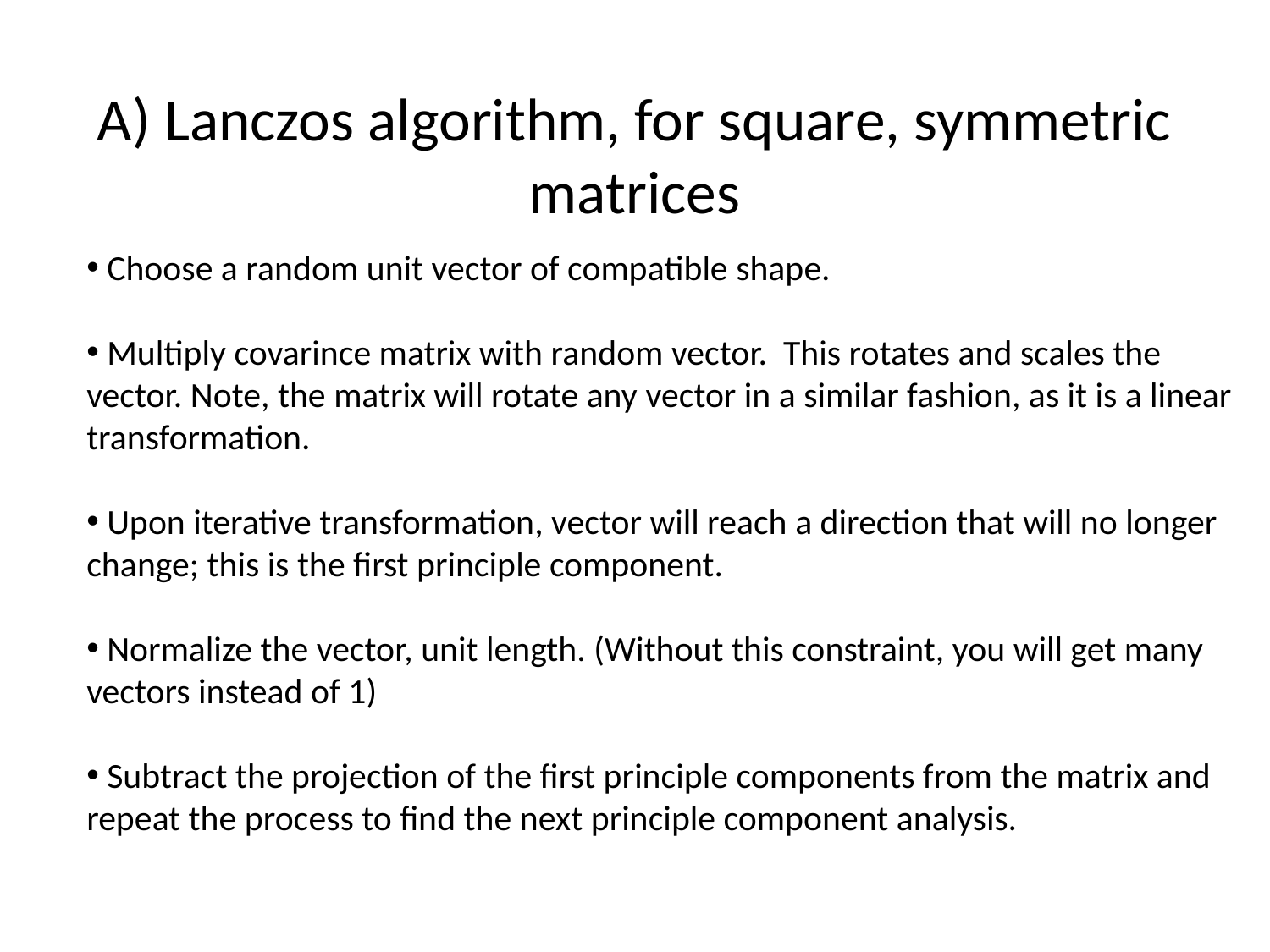

# A) Lanczos algorithm, for square, symmetric matrices
 Choose a random unit vector of compatible shape.

 Multiply covarince matrix with random vector.  This rotates and scales the vector. Note, the matrix will rotate any vector in a similar fashion, as it is a linear transformation.

 Upon iterative transformation, vector will reach a direction that will no longer change; this is the first principle component.

 Normalize the vector, unit length. (Without this constraint, you will get many vectors instead of 1)

 Subtract the projection of the first principle components from the matrix and repeat the process to find the next principle component analysis.